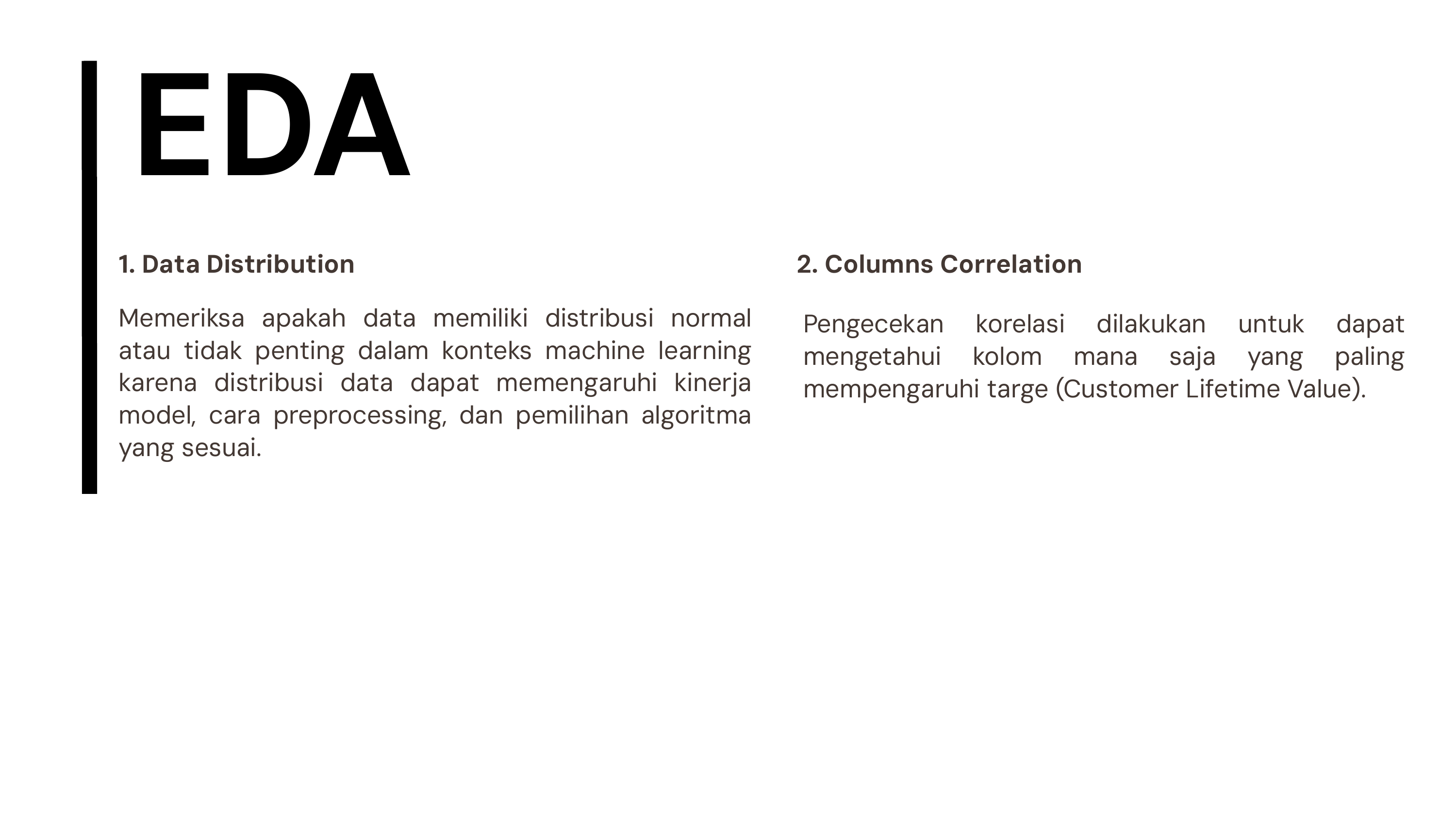

EDA
2. Columns Correlation
1. Data Distribution
Memeriksa apakah data memiliki distribusi normal atau tidak penting dalam konteks machine learning karena distribusi data dapat memengaruhi kinerja model, cara preprocessing, dan pemilihan algoritma yang sesuai.
Pengecekan korelasi dilakukan untuk dapat mengetahui kolom mana saja yang paling mempengaruhi targe (Customer Lifetime Value).